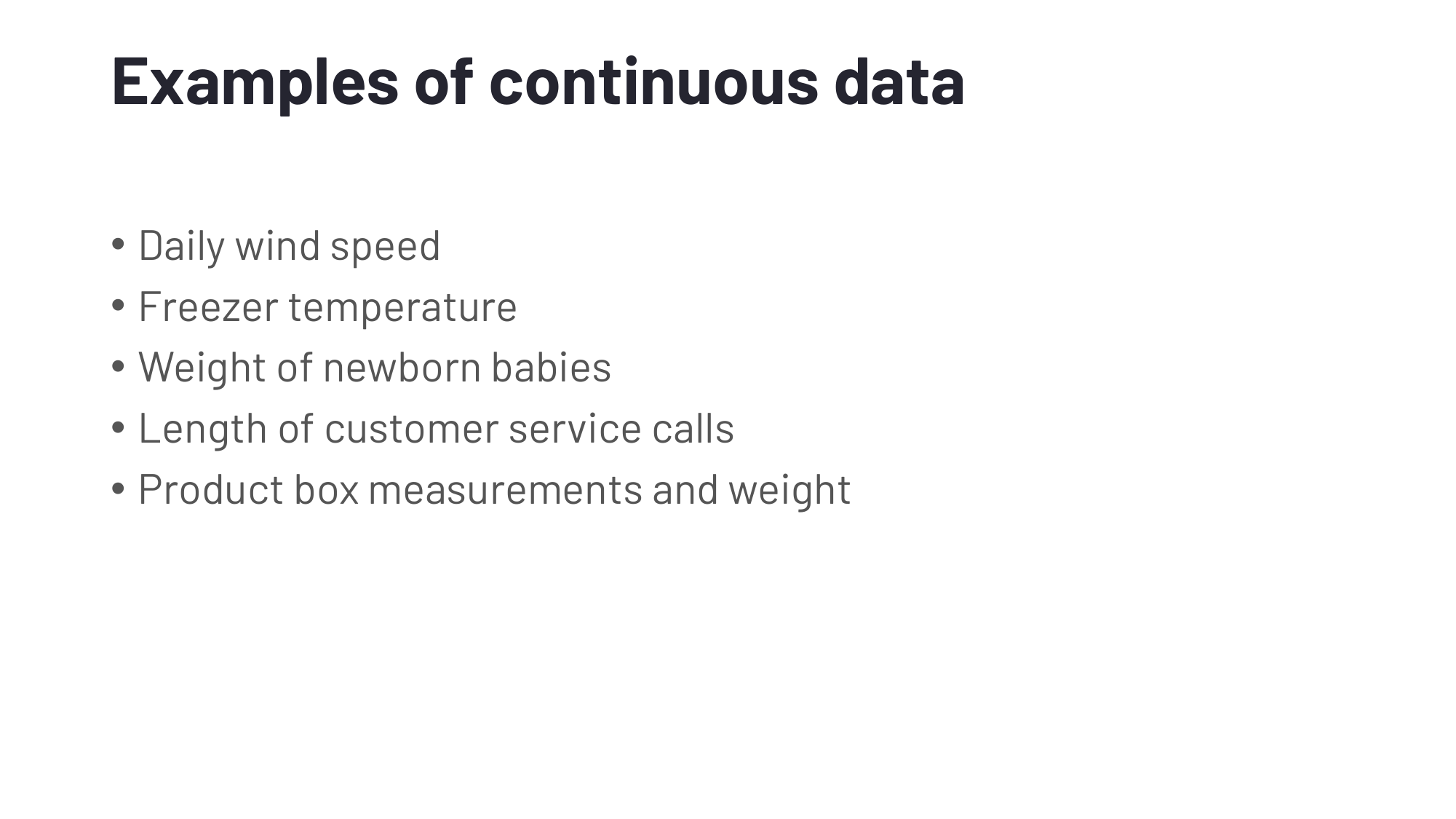

# Examples of continuous data
Daily wind speed
Freezer temperature
Weight of newborn babies
Length of customer service calls
Product box measurements and weight